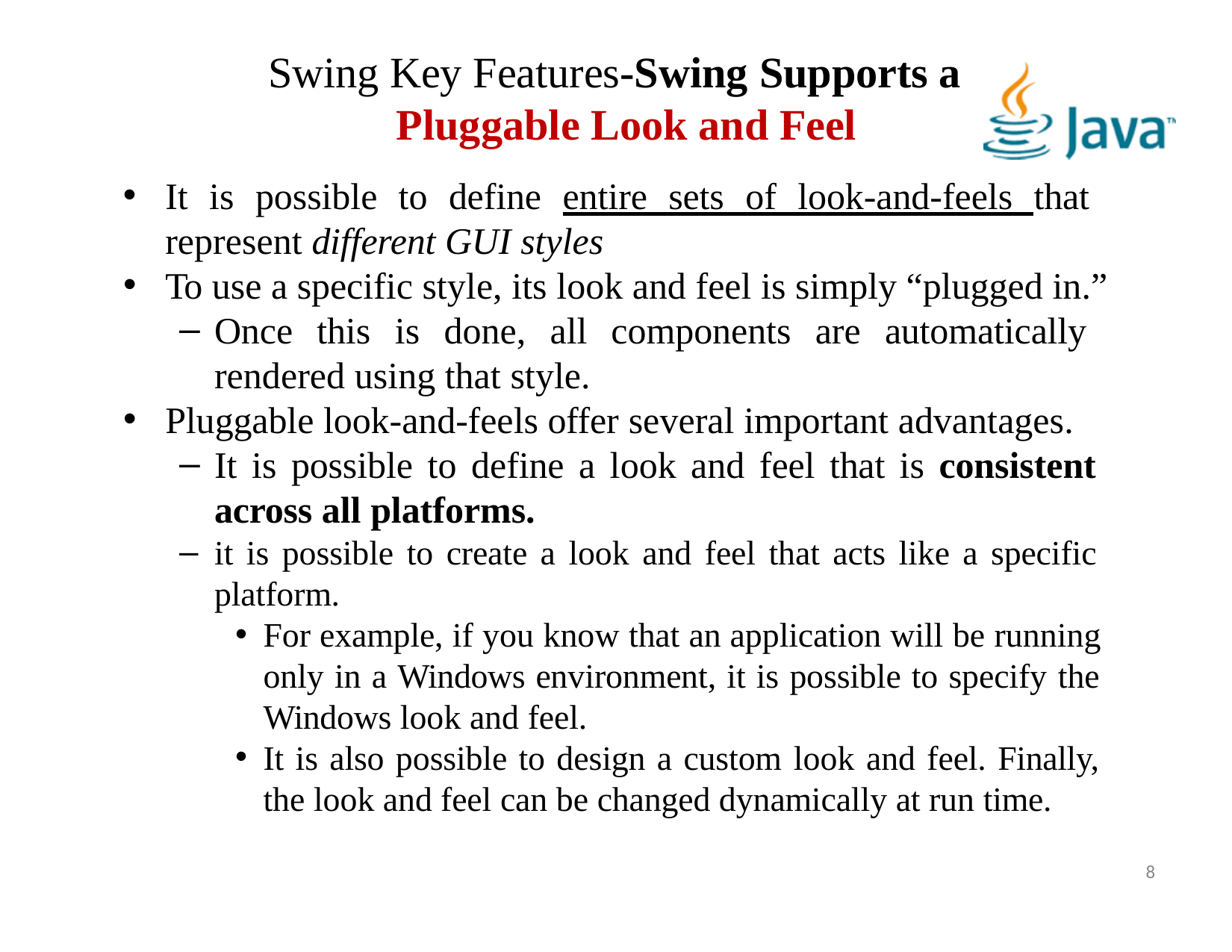

# Swing Key Features-Swing Supports a  Pluggable Look and Feel
It is possible to define entire sets of look-and-feels that  represent different GUI styles
To use a specific style, its look and feel is simply “plugged in.”
Once this is done, all components are automatically  rendered using that style.
Pluggable look-and-feels offer several important advantages.
It is possible to define a look and feel that is consistent  across all platforms.
it is possible to create a look and feel that acts like a specific  platform.
For example, if you know that an application will be running  only in a Windows environment, it is possible to specify the  Windows look and feel.
It is also possible to design a custom look and feel. Finally,  the look and feel can be changed dynamically at run time.

8